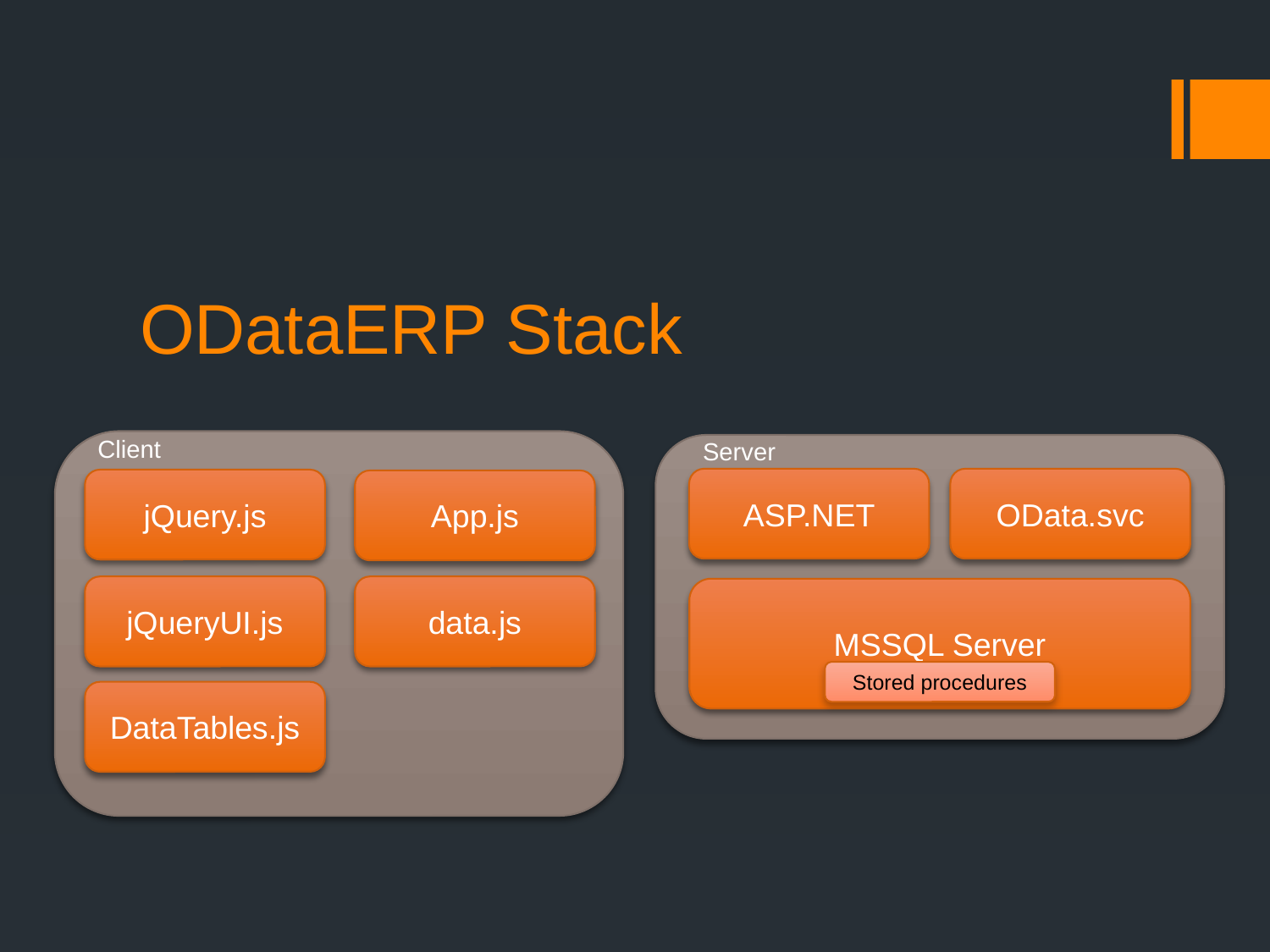

# ODataERP Stack
Client
Server

ASP.NET
OData.svc
jQuery.js
App.js
jQueryUI.js
data.js
MSSQL Server
Stored procedures
DataTables.js